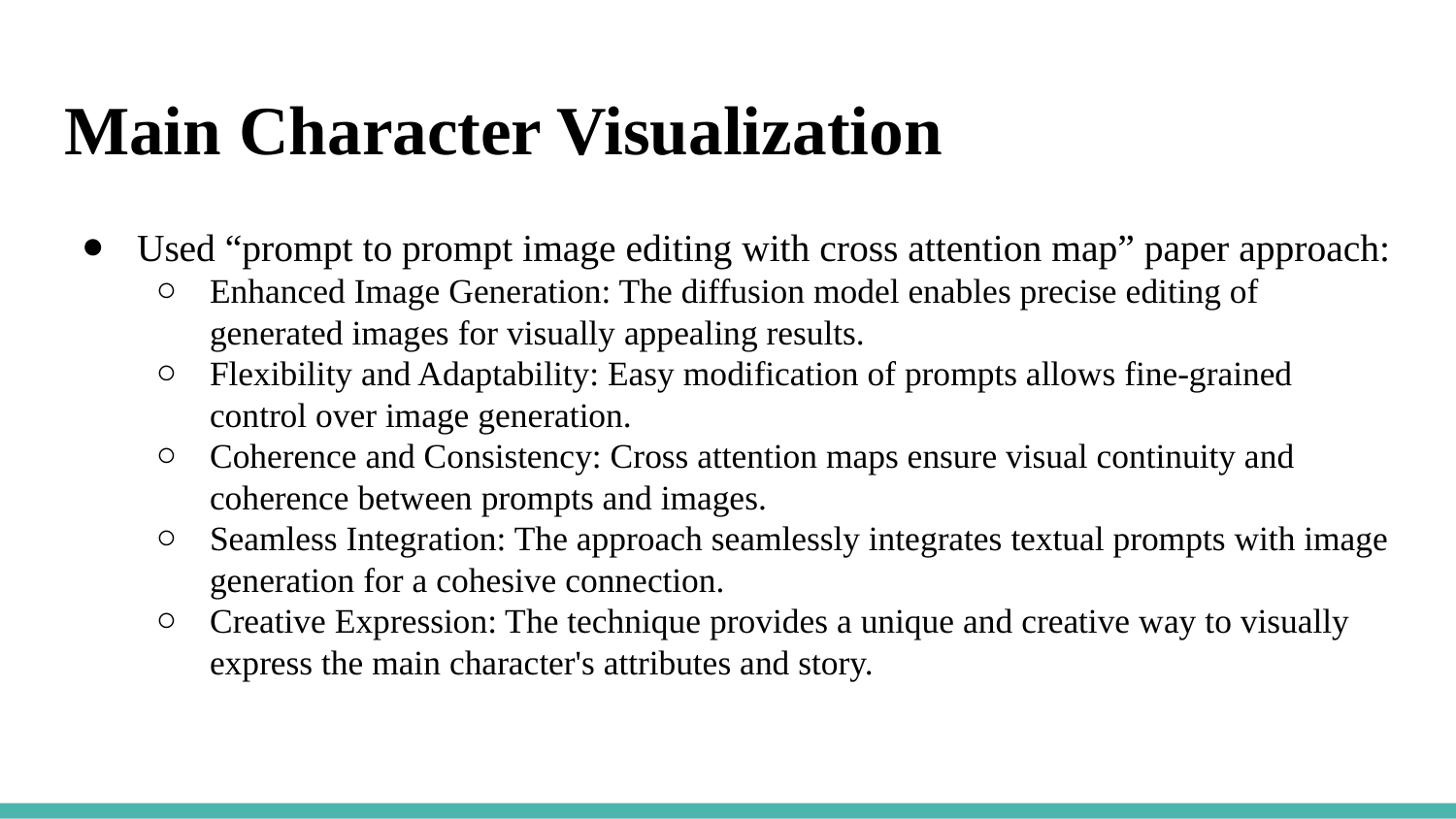

# Main Character Visualization
Used “prompt to prompt image editing with cross attention map” paper approach:
Enhanced Image Generation: The diffusion model enables precise editing of generated images for visually appealing results.
Flexibility and Adaptability: Easy modification of prompts allows fine-grained control over image generation.
Coherence and Consistency: Cross attention maps ensure visual continuity and coherence between prompts and images.
Seamless Integration: The approach seamlessly integrates textual prompts with image generation for a cohesive connection.
Creative Expression: The technique provides a unique and creative way to visually express the main character's attributes and story.